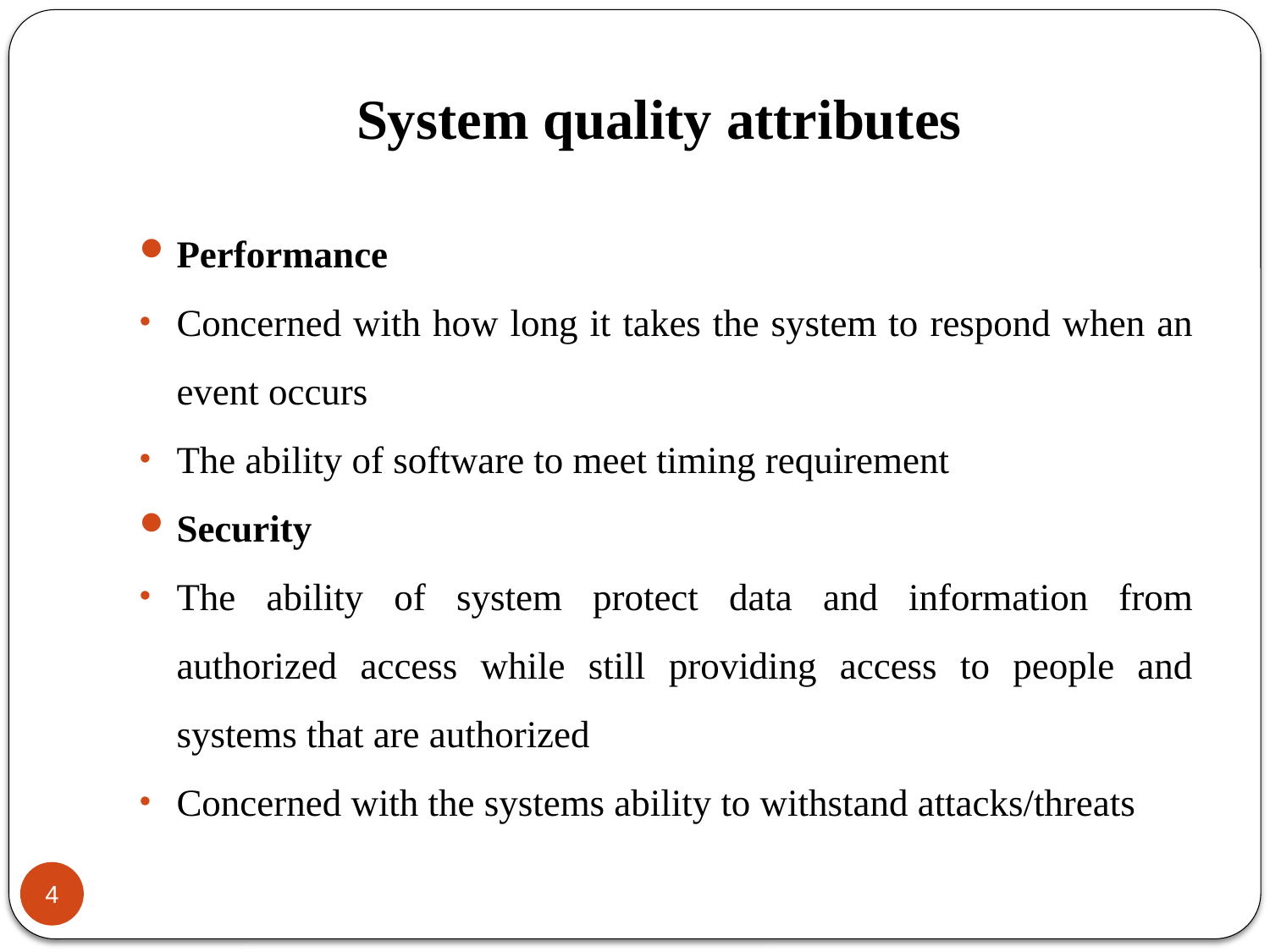

# System quality attributes
Performance
Concerned with how long it takes the system to respond when an event occurs
The ability of software to meet timing requirement
Security
The ability of system protect data and information from authorized access while still providing access to people and systems that are authorized
Concerned with the systems ability to withstand attacks/threats

4